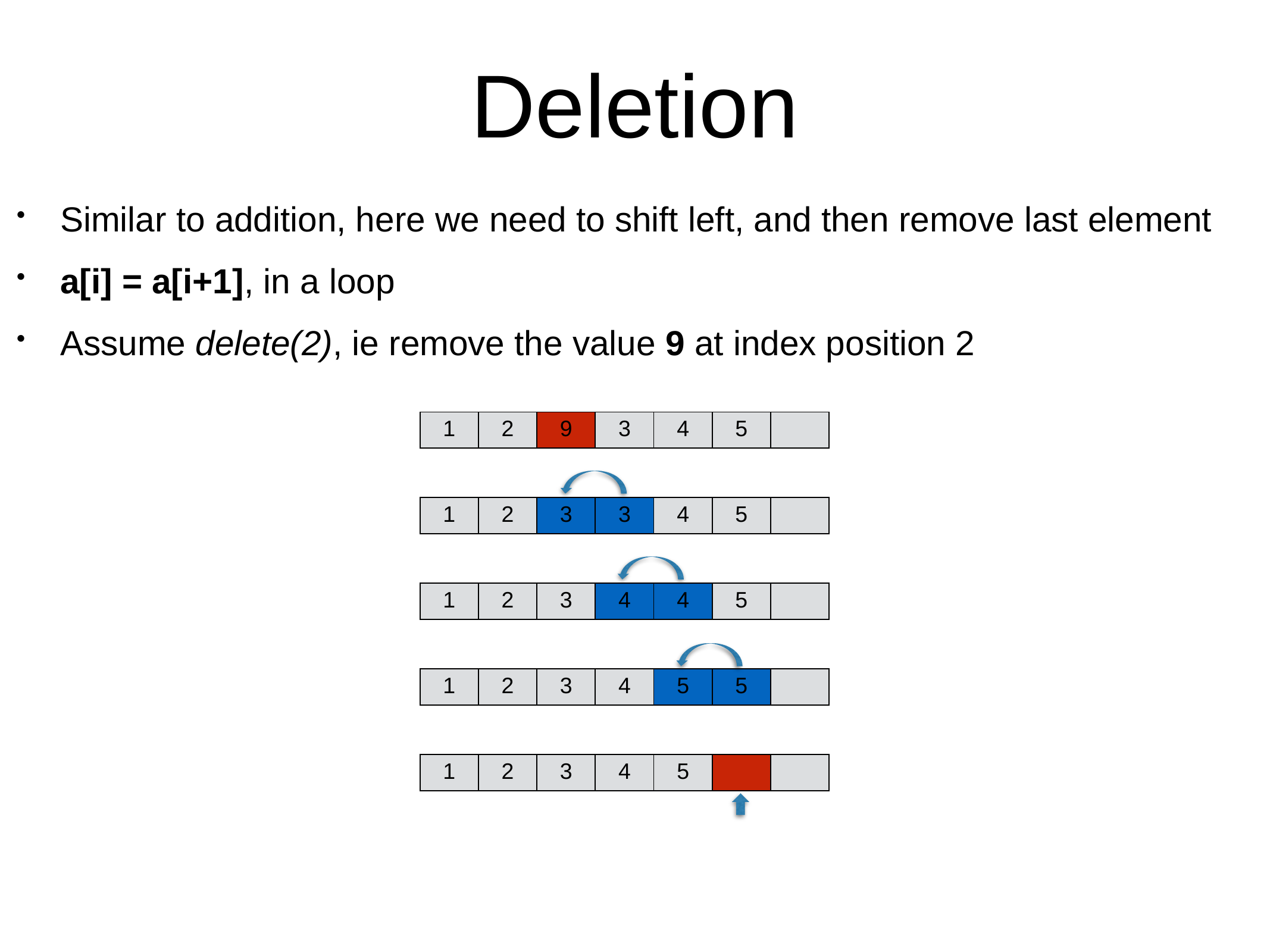

# Deletion
Similar to addition, here we need to shift left, and then remove last element
a[i] = a[i+1], in a loop
Assume delete(2), ie remove the value 9 at index position 2
| 1 | 2 | 9 | 3 | 4 | 5 |  |
| --- | --- | --- | --- | --- | --- | --- |

| 1 | 2 | 3 | 3 | 4 | 5 |  |
| --- | --- | --- | --- | --- | --- | --- |

| 1 | 2 | 3 | 4 | 4 | 5 |  |
| --- | --- | --- | --- | --- | --- | --- |

| 1 | 2 | 3 | 4 | 5 | 5 |  |
| --- | --- | --- | --- | --- | --- | --- |
| 1 | 2 | 3 | 4 | 5 |  |  |
| --- | --- | --- | --- | --- | --- | --- |